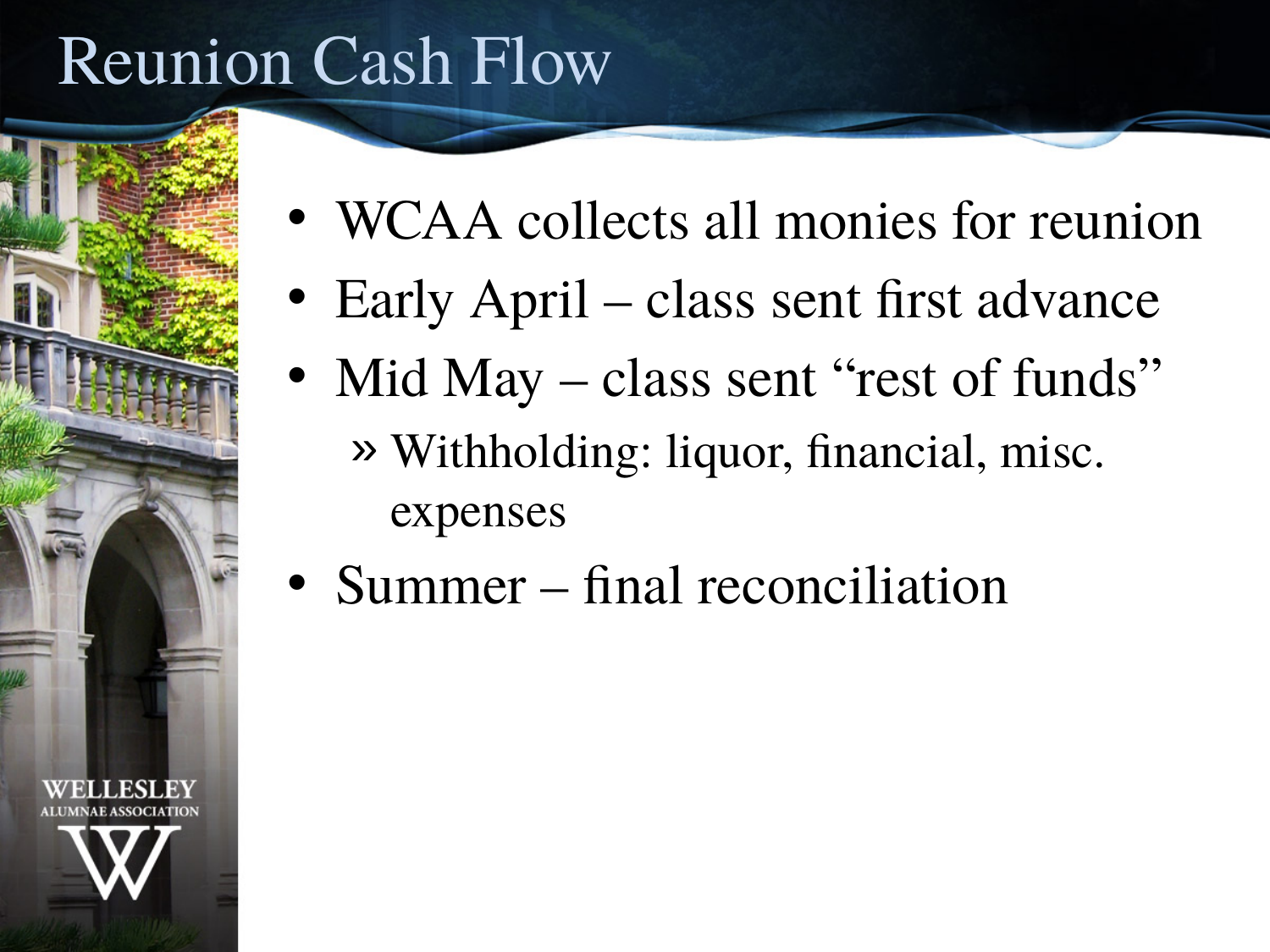

Reunion Cash Flow
WCAA collects all monies for reunion
Early April – class sent first advance
Mid May – class sent “rest of funds”
Withholding: liquor, financial, misc. expenses
Summer – final reconciliation